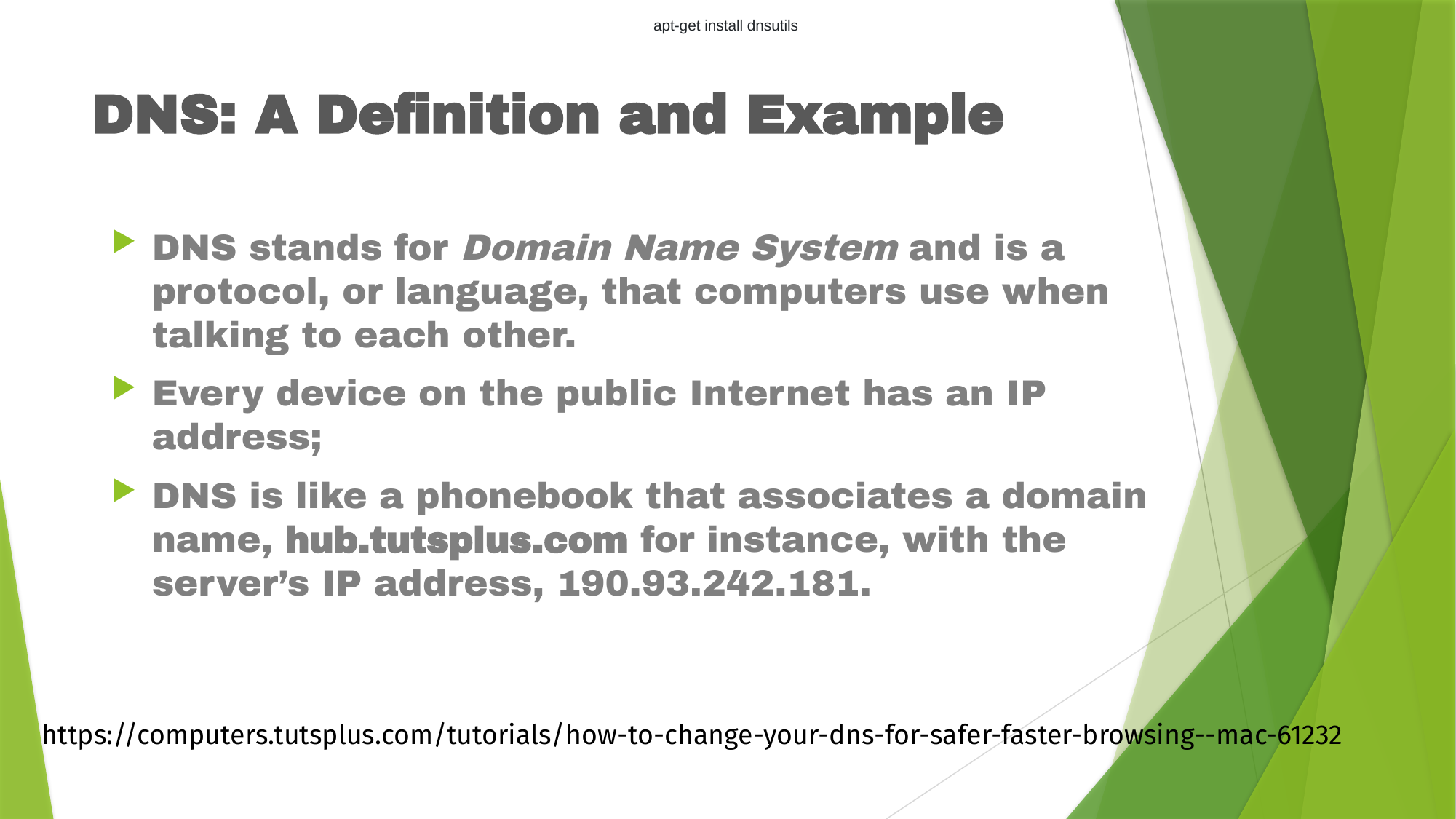

apt-get install dnsutils
# DNS: A Definition and Example
DNS stands for Domain Name System and is a protocol, or language, that computers use when talking to each other.
Every device on the public Internet has an IP address;
DNS is like a phonebook that associates a domain name, hub.tutsplus.com for instance, with the server’s IP address, 190.93.242.181.

https://computers.tutsplus.com/tutorials/how-to-change-your-dns-for-safer-faster-browsing--mac-61232